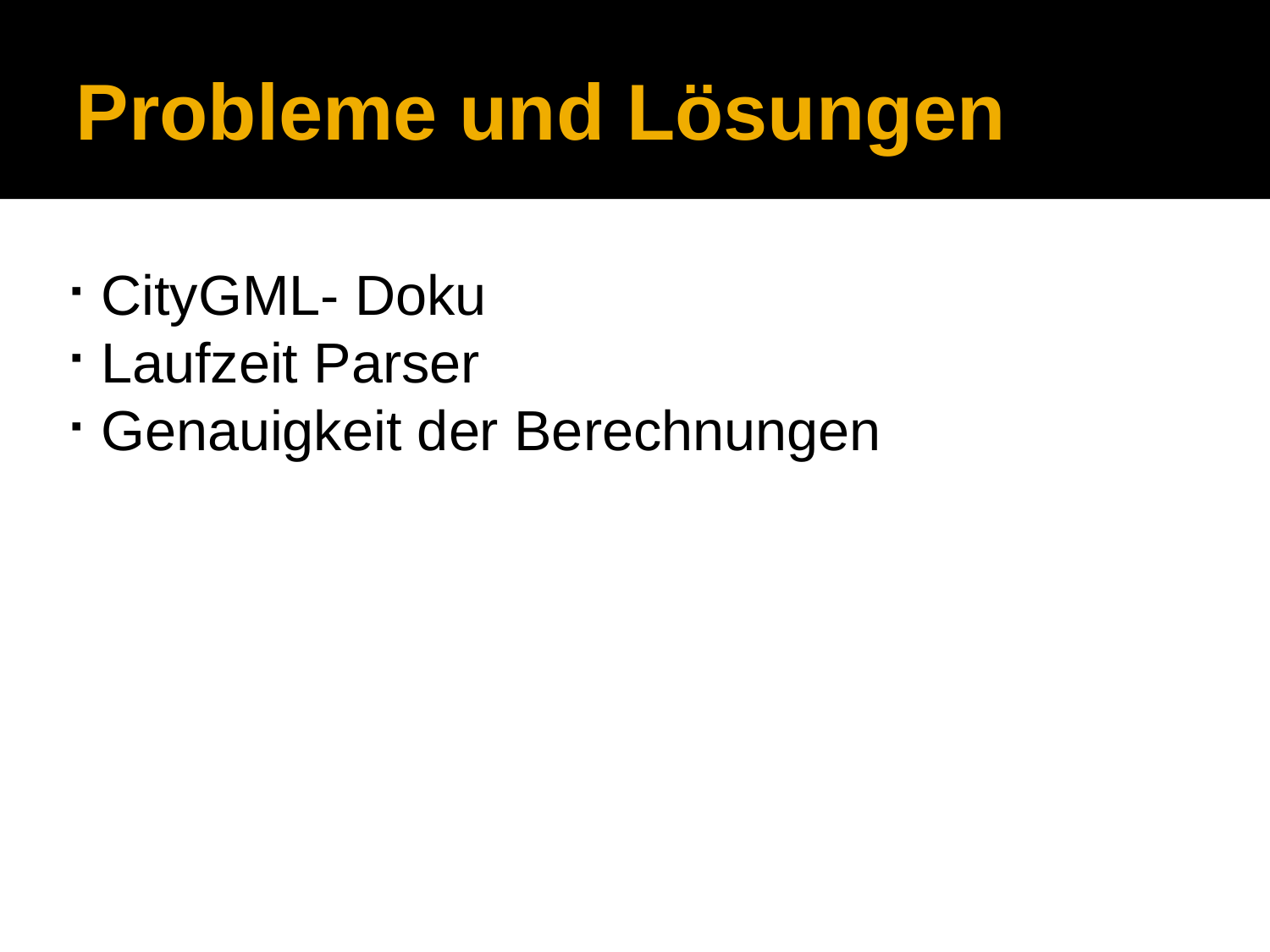

Probleme und Lösungen
CityGML- Doku
Laufzeit Parser
Genauigkeit der Berechnungen